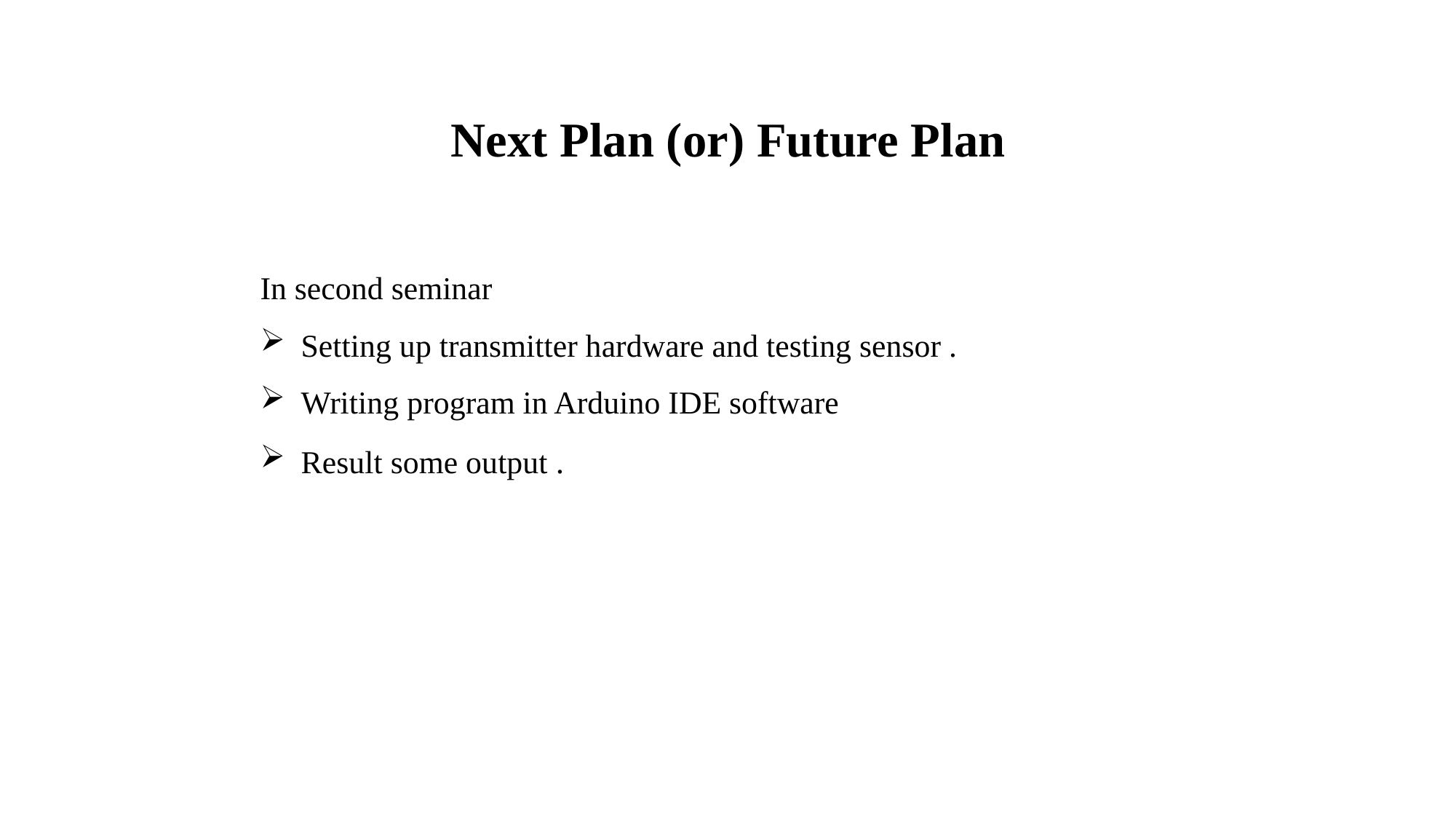

Next Plan (or) Future Plan
In second seminar
Setting up transmitter hardware and testing sensor .
Writing program in Arduino IDE software
Result some output .